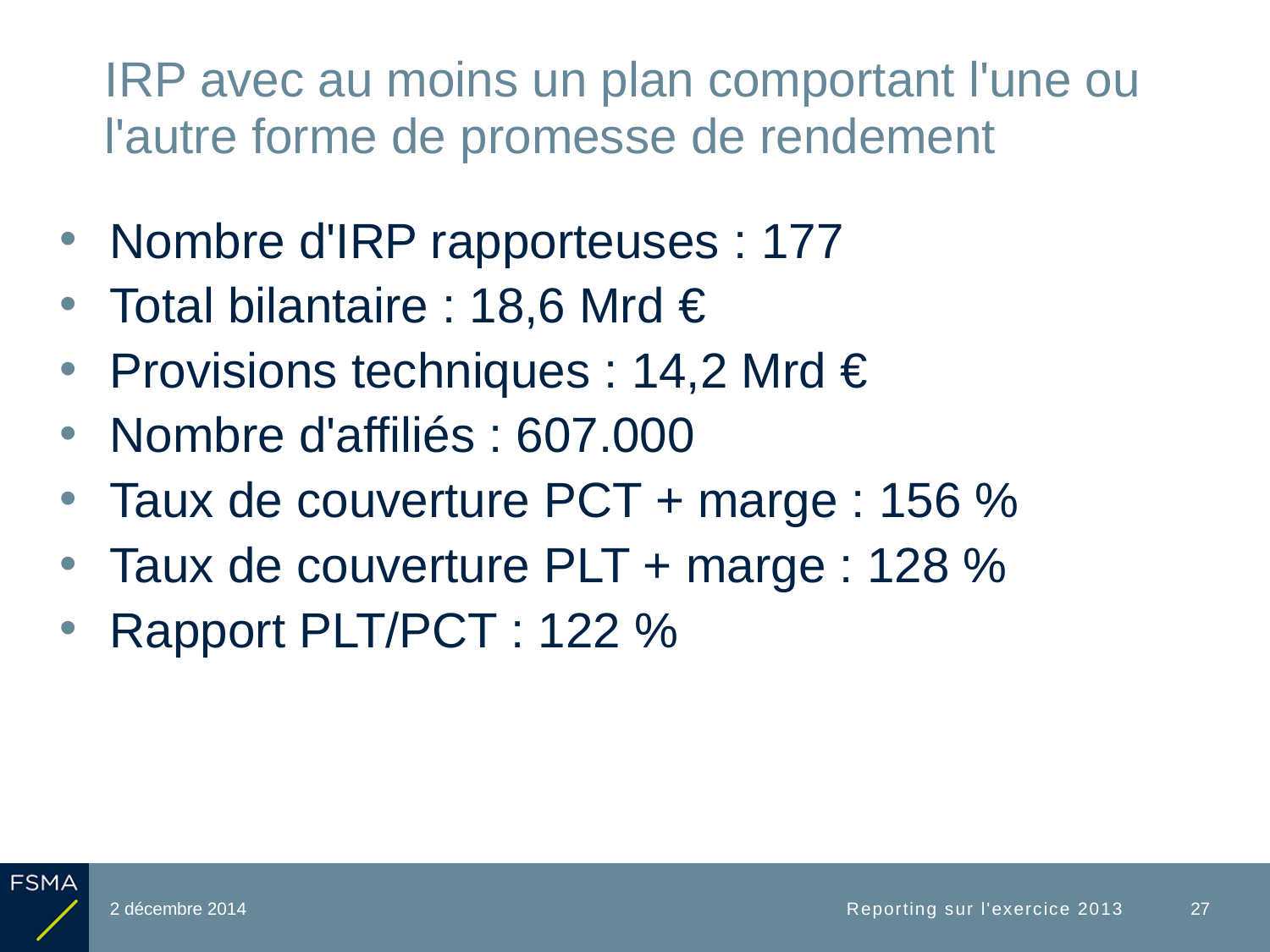

# IRP avec au moins un plan comportant l'une ou l'autre forme de promesse de rendement
Nombre d'IRP rapporteuses : 177
Total bilantaire : 18,6 Mrd €
Provisions techniques : 14,2 Mrd €
Nombre d'affiliés : 607.000
Taux de couverture PCT + marge : 156 %
Taux de couverture PLT + marge : 128 %
Rapport PLT/PCT : 122 %

2 décembre 2014
Reporting sur l'exercice 2013
27